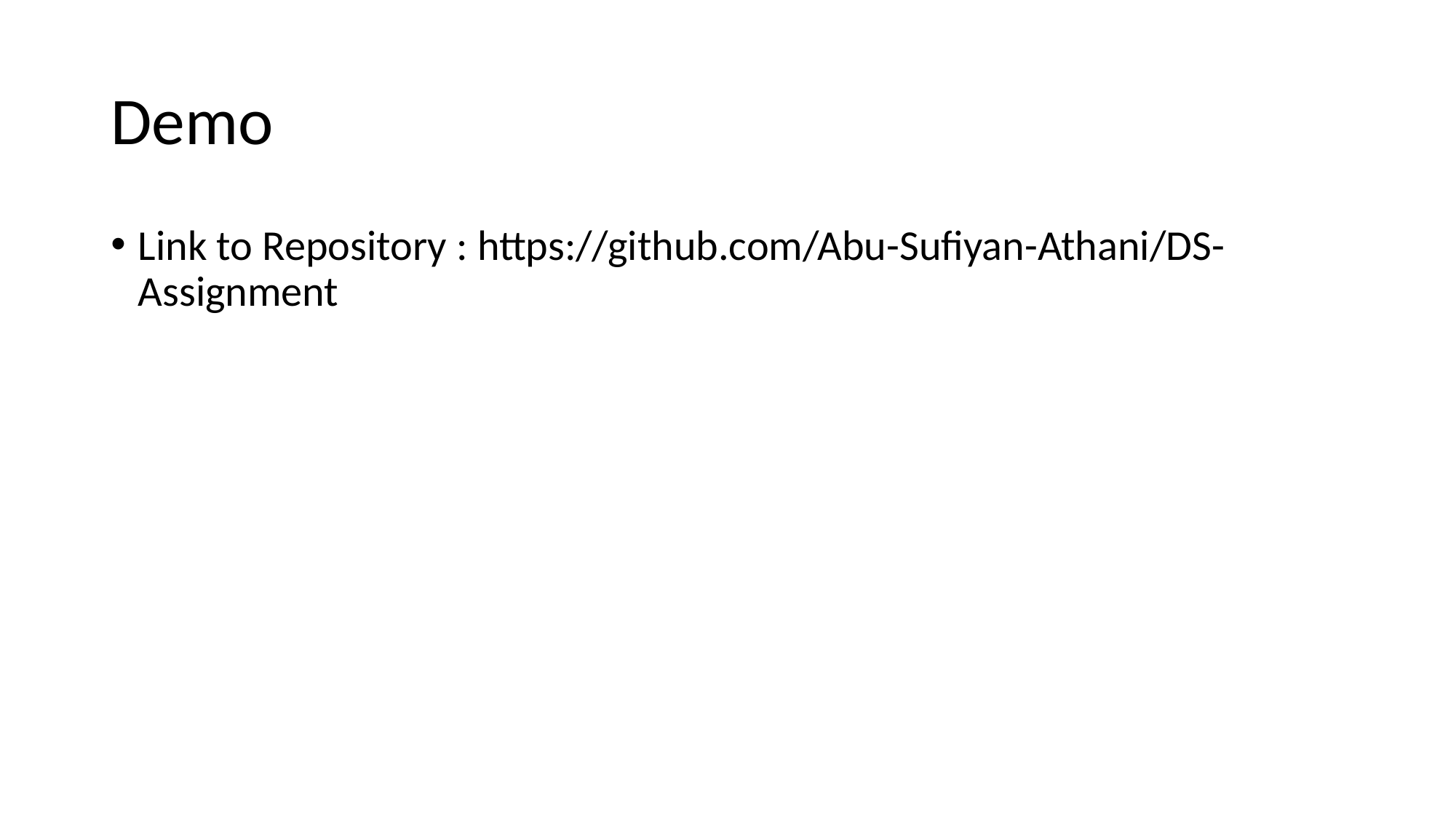

# Demo
Link to Repository : https://github.com/Abu-Sufiyan-Athani/DS-Assignment